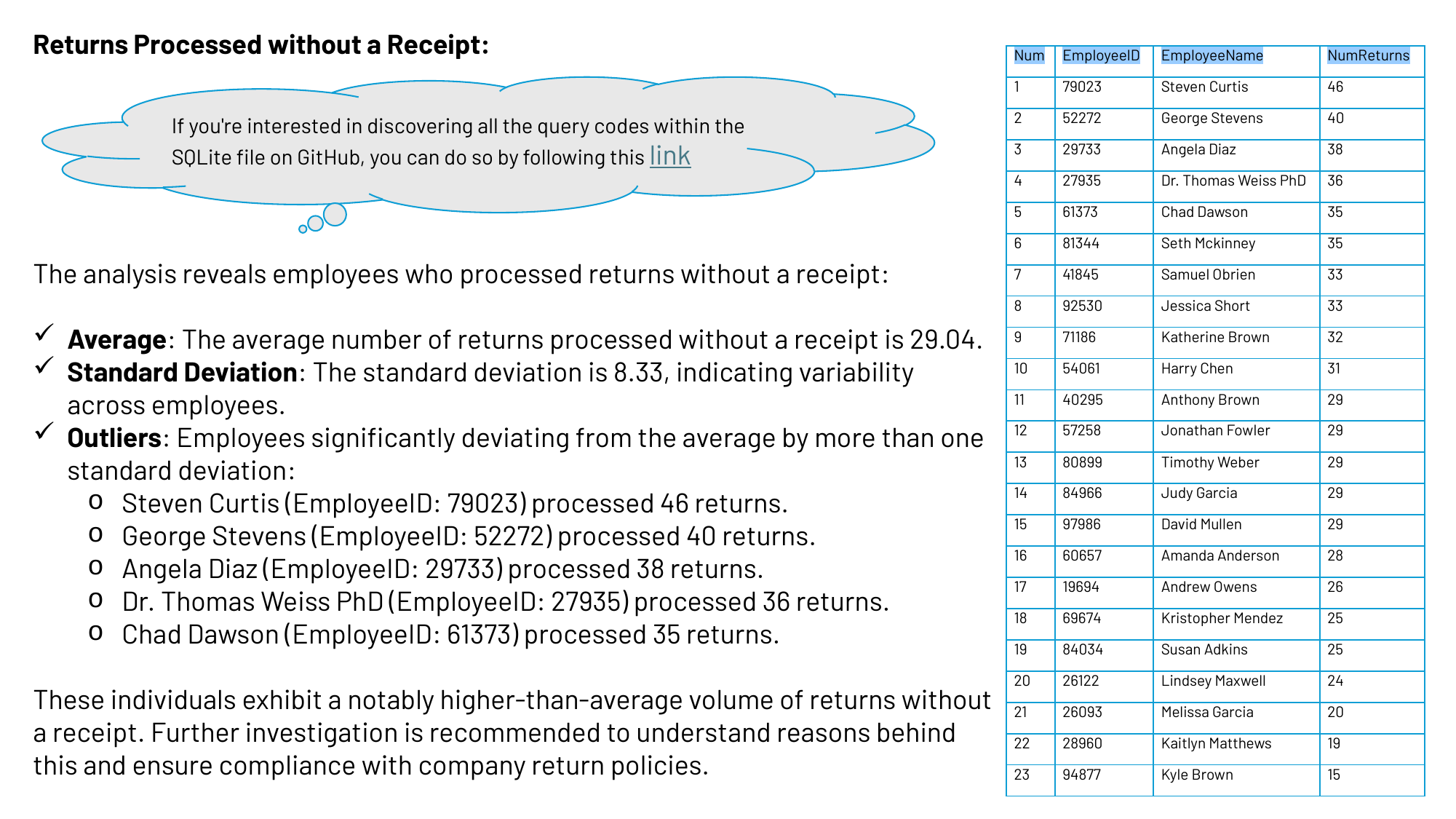

Returns Processed without a Receipt:

The analysis reveals employees who processed returns without a receipt:

Average: The average number of returns processed without a receipt is 29.04.
Standard Deviation: The standard deviation is 8.33, indicating variability across employees.
Outliers: Employees significantly deviating from the average by more than one standard deviation:
Steven Curtis (EmployeeID: 79023) processed 46 returns.
George Stevens (EmployeeID: 52272) processed 40 returns.
Angela Diaz (EmployeeID: 29733) processed 38 returns.
Dr. Thomas Weiss PhD (EmployeeID: 27935) processed 36 returns.
Chad Dawson (EmployeeID: 61373) processed 35 returns.

These individuals exhibit a notably higher-than-average volume of returns without a receipt. Further investigation is recommended to understand reasons behind this and ensure compliance with company return policies.

| Num | EmployeeID | EmployeeName | NumReturns |
| --- | --- | --- | --- |
| 1 | 79023 | Steven Curtis | 46 |
| 2 | 52272 | George Stevens | 40 |
| 3 | 29733 | Angela Diaz | 38 |
| 4 | 27935 | Dr. Thomas Weiss PhD | 36 |
| 5 | 61373 | Chad Dawson | 35 |
| 6 | 81344 | Seth Mckinney | 35 |
| 7 | 41845 | Samuel Obrien | 33 |
| 8 | 92530 | Jessica Short | 33 |
| 9 | 71186 | Katherine Brown | 32 |
| 10 | 54061 | Harry Chen | 31 |
| 11 | 40295 | Anthony Brown | 29 |
| 12 | 57258 | Jonathan Fowler | 29 |
| 13 | 80899 | Timothy Weber | 29 |
| 14 | 84966 | Judy Garcia | 29 |
| 15 | 97986 | David Mullen | 29 |
| 16 | 60657 | Amanda Anderson | 28 |
| 17 | 19694 | Andrew Owens | 26 |
| 18 | 69674 | Kristopher Mendez | 25 |
| 19 | 84034 | Susan Adkins | 25 |
| 20 | 26122 | Lindsey Maxwell | 24 |
| 21 | 26093 | Melissa Garcia | 20 |
| 22 | 28960 | Kaitlyn Matthews | 19 |
| 23 | 94877 | Kyle Brown | 15 |

If you're interested in discovering all the query codes within the SQLite file on GitHub, you can do so by following this link